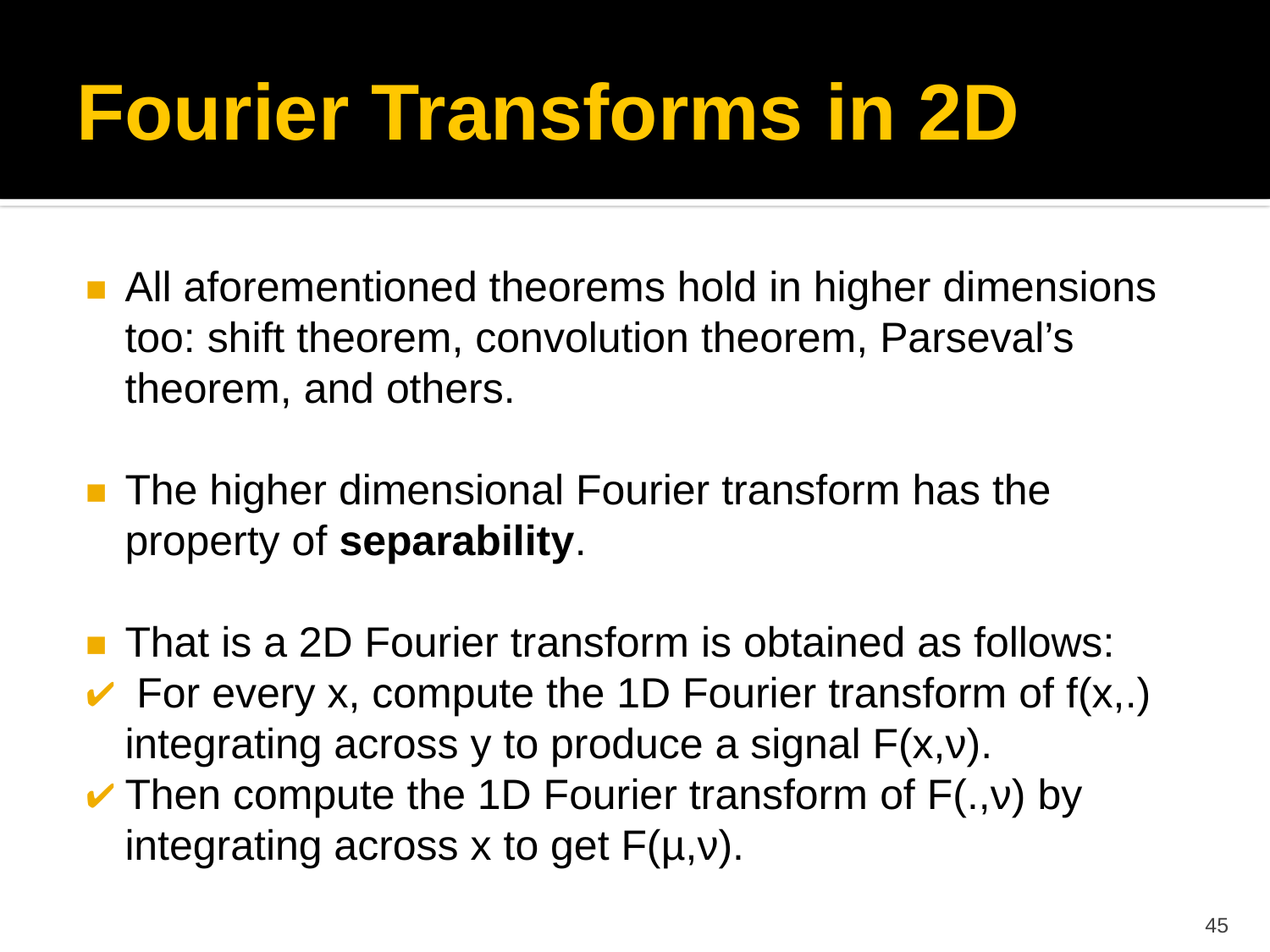

# Fourier Transforms in 2D
All aforementioned theorems hold in higher dimensions too: shift theorem, convolution theorem, Parseval’s theorem, and others.

The higher dimensional Fourier transform has the property of separability.

That is a 2D Fourier transform is obtained as follows:
 For every x, compute the 1D Fourier transform of f(x,.) integrating across y to produce a signal F(x,ν).
Then compute the 1D Fourier transform of F(.,ν) by integrating across x to get F(µ,ν).
45